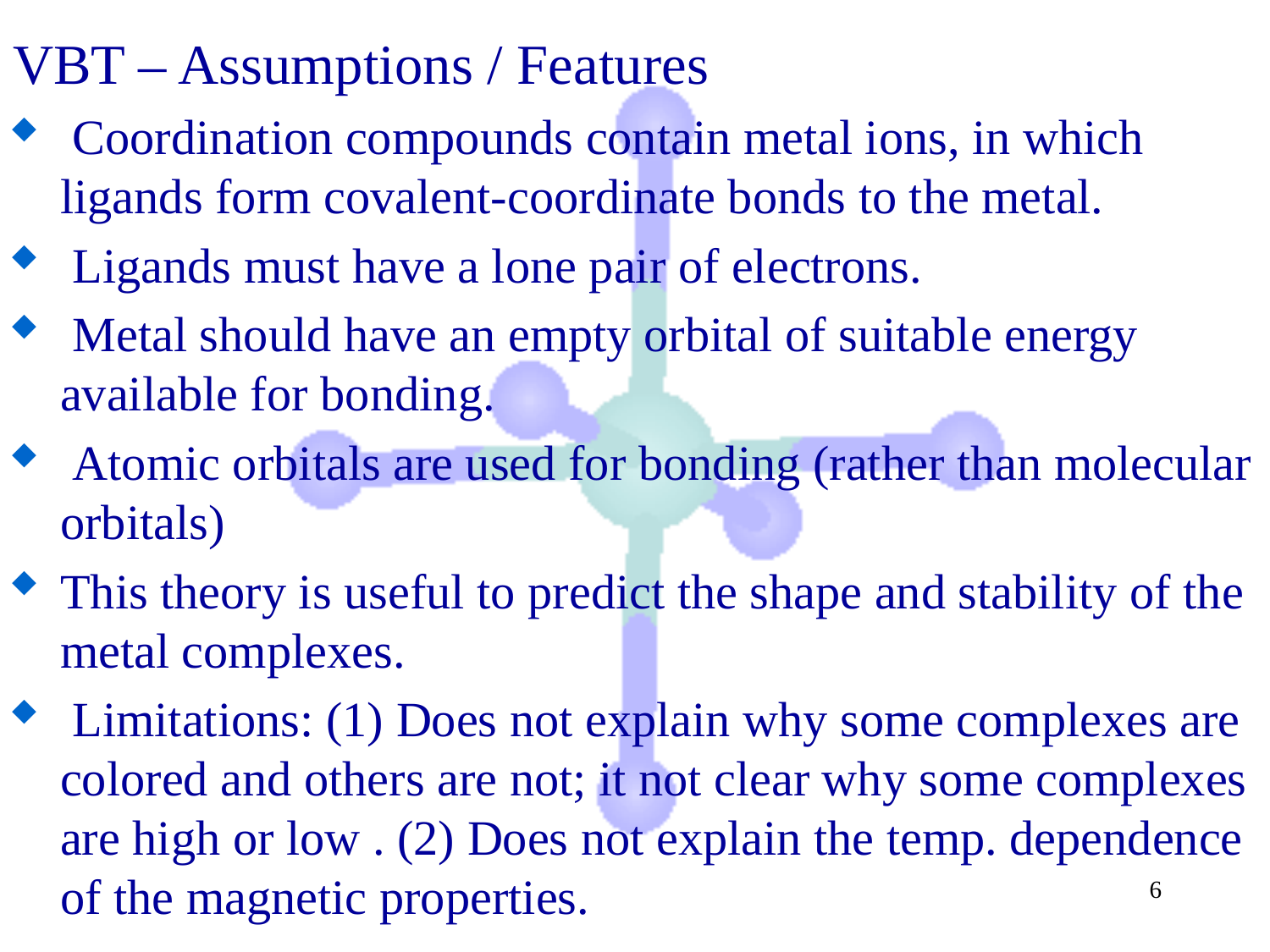

VBT – Assumptions / Features
 Coordination compounds contain metal ions, in which ligands form covalent-coordinate bonds to the metal.
 Ligands must have a lone pair of electrons.
 Metal should have an empty orbital of suitable energy available for bonding.
 Atomic orbitals are used for bonding (rather than molecular orbitals)
This theory is useful to predict the shape and stability of the metal complexes.
 Limitations: (1) Does not explain why some complexes are colored and others are not; it not clear why some complexes are high or low . (2) Does not explain the temp. dependence of the magnetic properties.
6